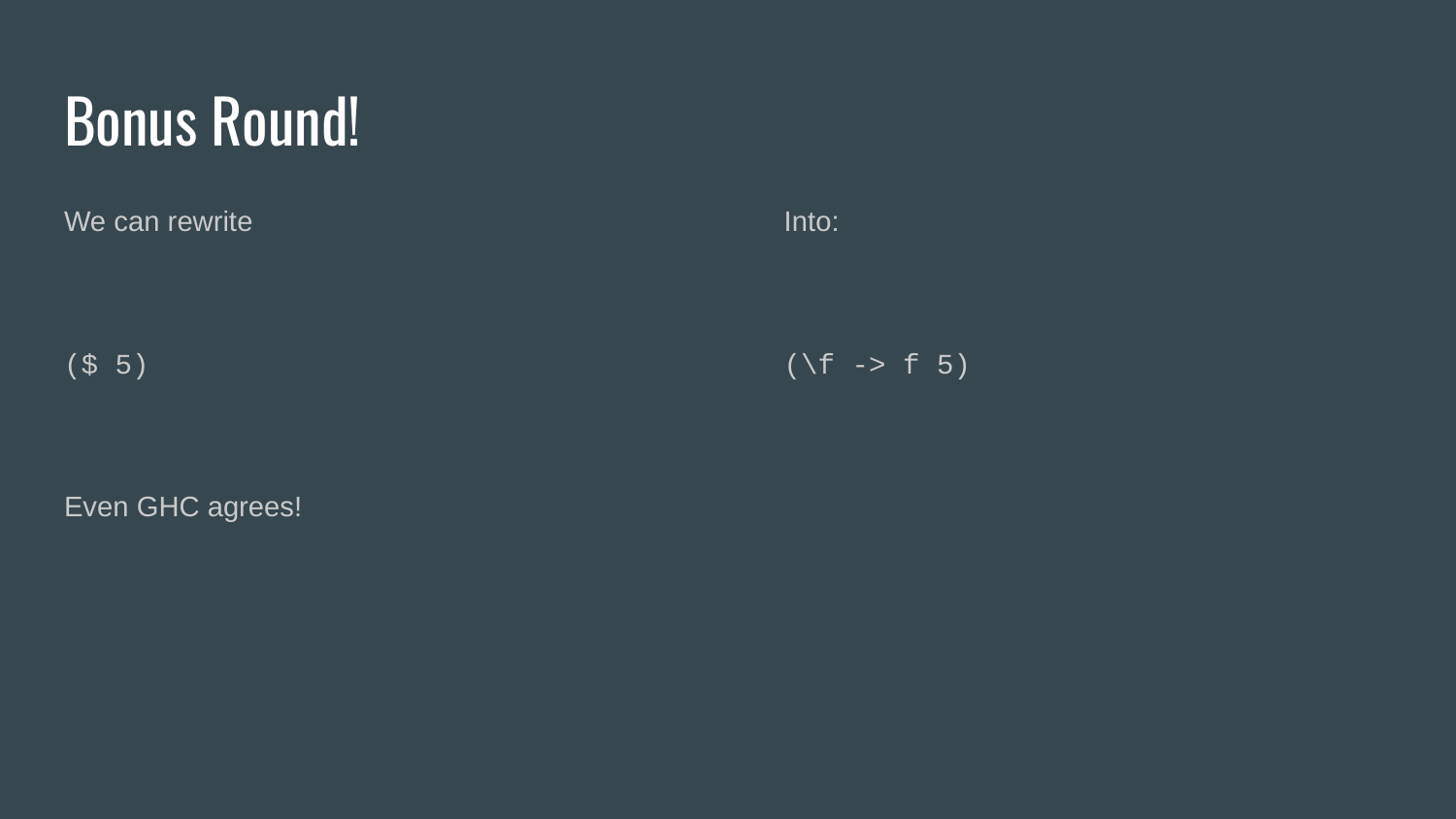

# Bonus Round!
We can rewrite

($ 5)

Even GHC agrees!

Into:

(\f -> f 5)